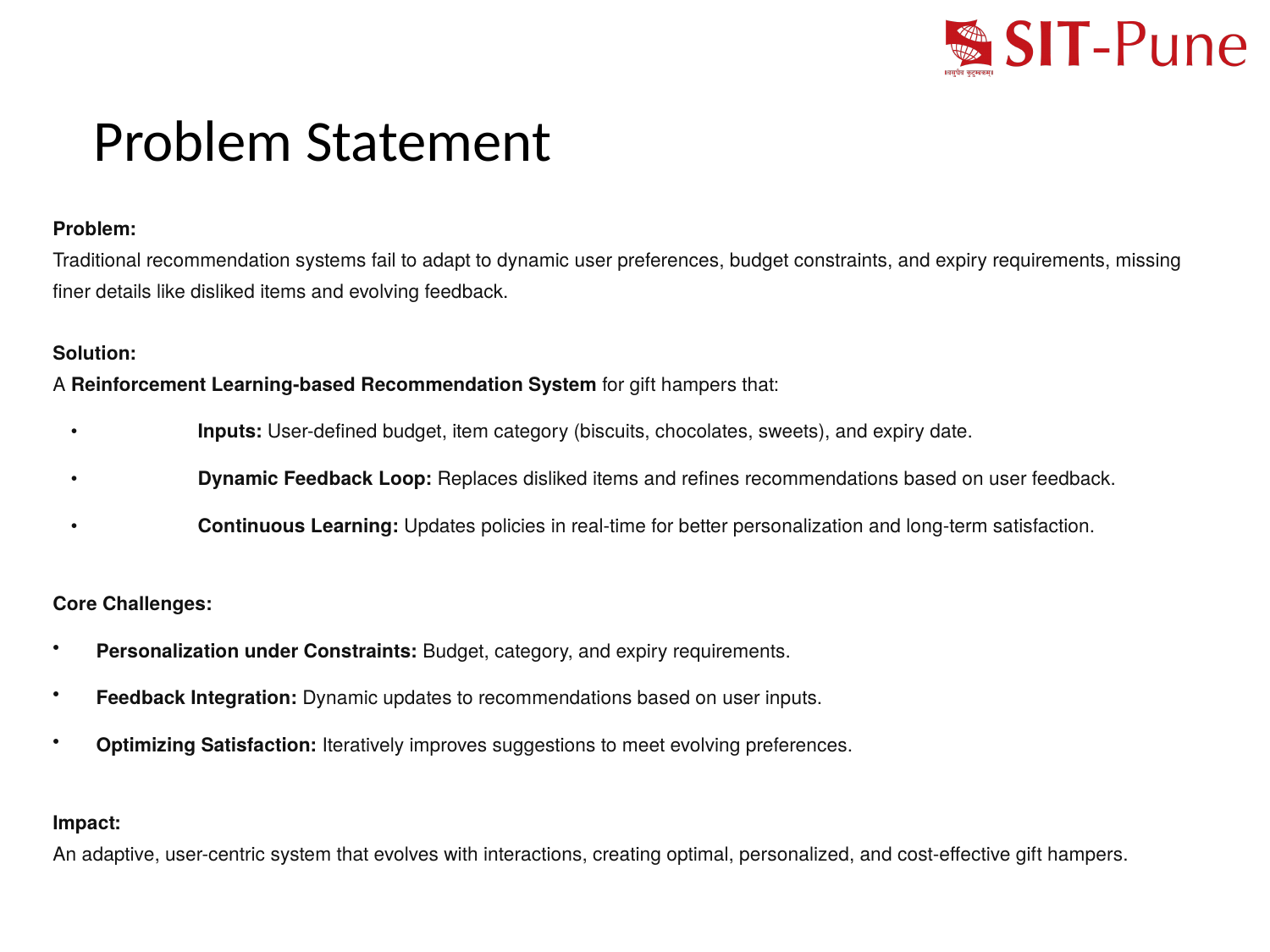

# Problem Statement
Problem:
Traditional recommendation systems fail to adapt to dynamic user preferences, budget constraints, and expiry requirements, missing finer details like disliked items and evolving feedback.

Solution:
A Reinforcement Learning-based Recommendation System for gift hampers that:
	•	Inputs: User-defined budget, item category (biscuits, chocolates, sweets), and expiry date.
	•	Dynamic Feedback Loop: Replaces disliked items and refines recommendations based on user feedback.
	•	Continuous Learning: Updates policies in real-time for better personalization and long-term satisfaction.

Core Challenges:
		Personalization under Constraints: Budget, category, and expiry requirements.
		Feedback Integration: Dynamic updates to recommendations based on user inputs.
		Optimizing Satisfaction: Iteratively improves suggestions to meet evolving preferences.

Impact:
An adaptive, user-centric system that evolves with interactions, creating optimal, personalized, and cost-effective gift hampers.
4